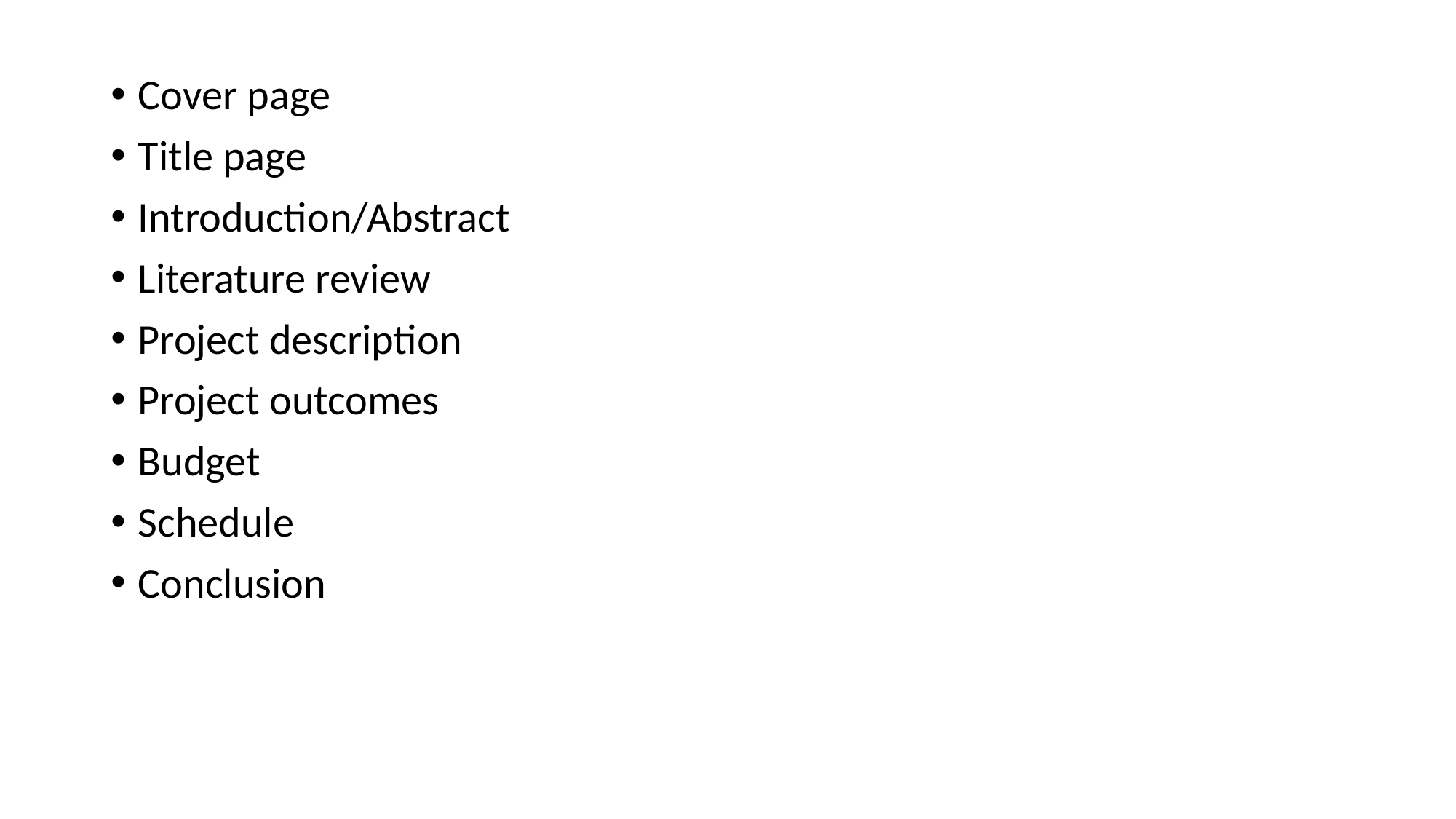

Cover page
Title page
Introduction/Abstract
Literature review
Project description
Project outcomes
Budget
Schedule
Conclusion